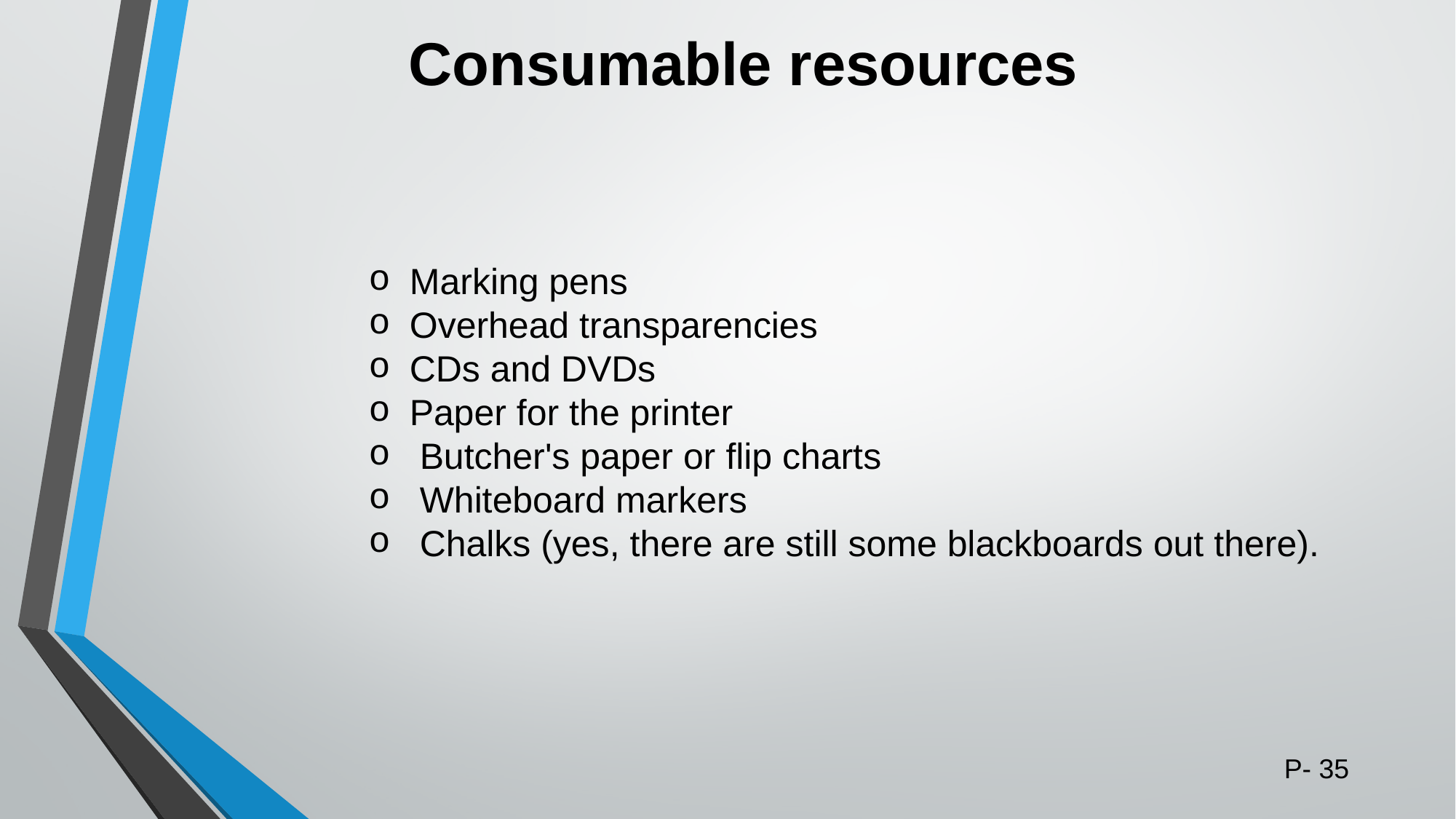

# Consumable resources

Marking pens
Overhead transparencies
CDs and DVDs
Paper for the printer
 Butcher's paper or flip charts
 Whiteboard markers
 Chalks (yes, there are still some blackboards out there).

P- 35